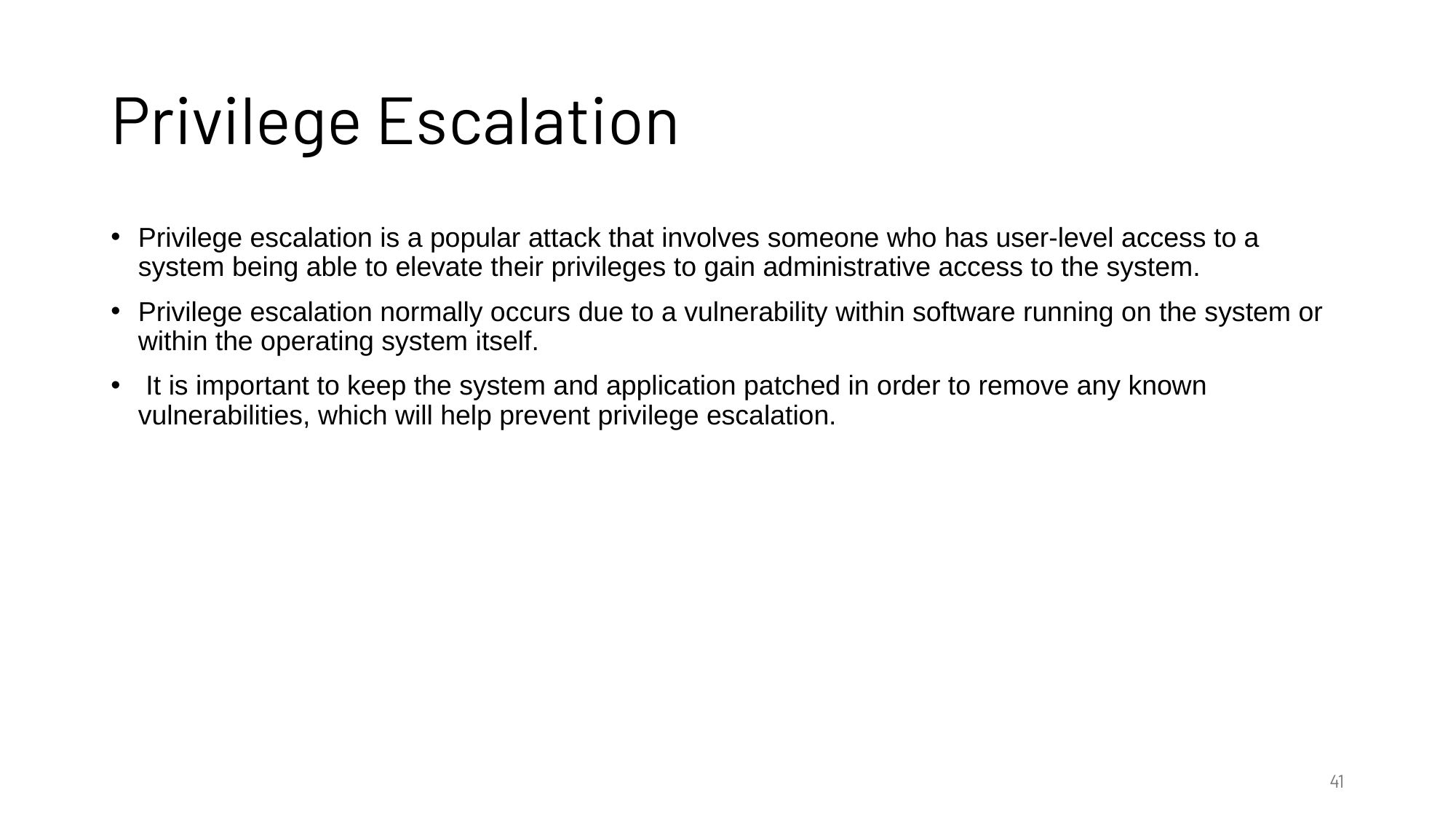

# Privilege Escalation
Privilege escalation is a popular attack that involves someone who has user-level access to a system being able to elevate their privileges to gain administrative access to the system.
Privilege escalation normally occurs due to a vulnerability within software running on the system or within the operating system itself.
 It is important to keep the system and application patched in order to remove any known vulnerabilities, which will help prevent privilege escalation.
41